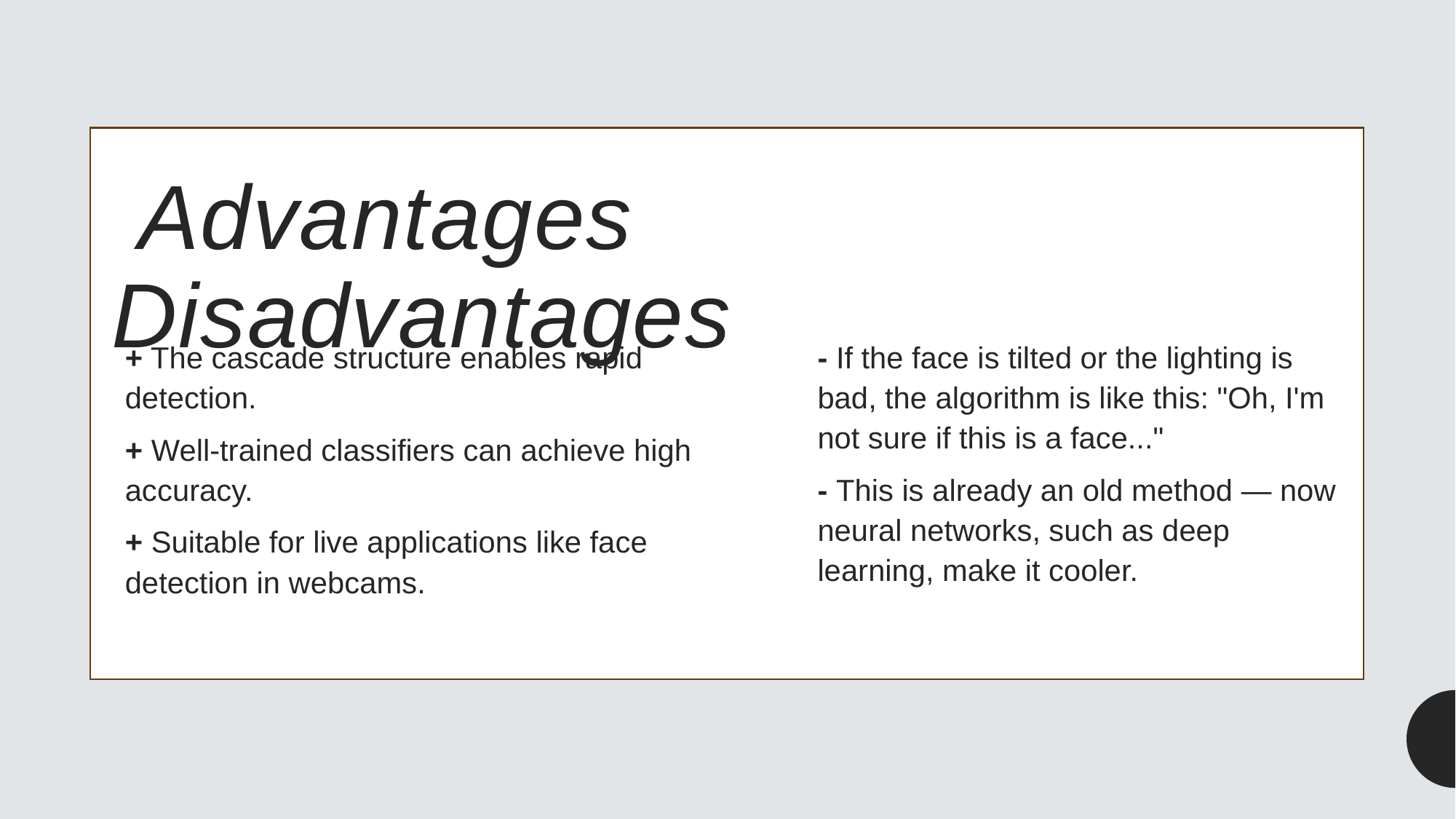

# Advantages            Disadvantages
+ The cascade structure enables rapid detection.
+ Well-trained classifiers can achieve high accuracy.
+ Suitable for live applications like face detection in webcams.
- If the face is tilted or the lighting is bad, the algorithm is like this: "Oh, I'm not sure if this is a face..."
- This is already an old method — now neural networks, such as deep learning, make it cooler.